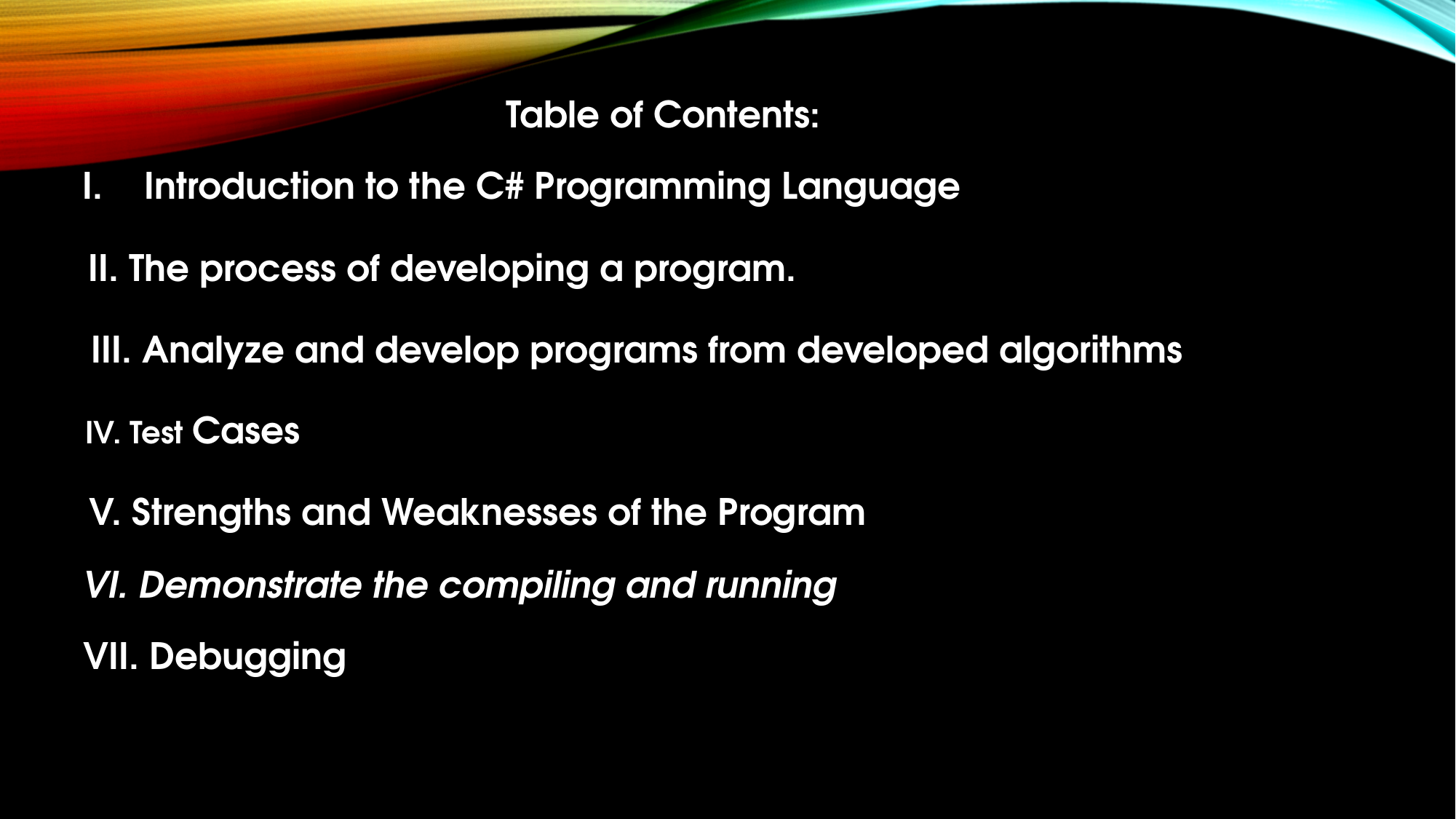

Table of Contents:

Introduction to the C# Programming Language
II. The process of developing a program.
III. Analyze and develop programs from developed algorithms
IV. Test Cases
V. Strengths and Weaknesses of the Program
VI. Demonstrate the compiling and running
VII. Debugging